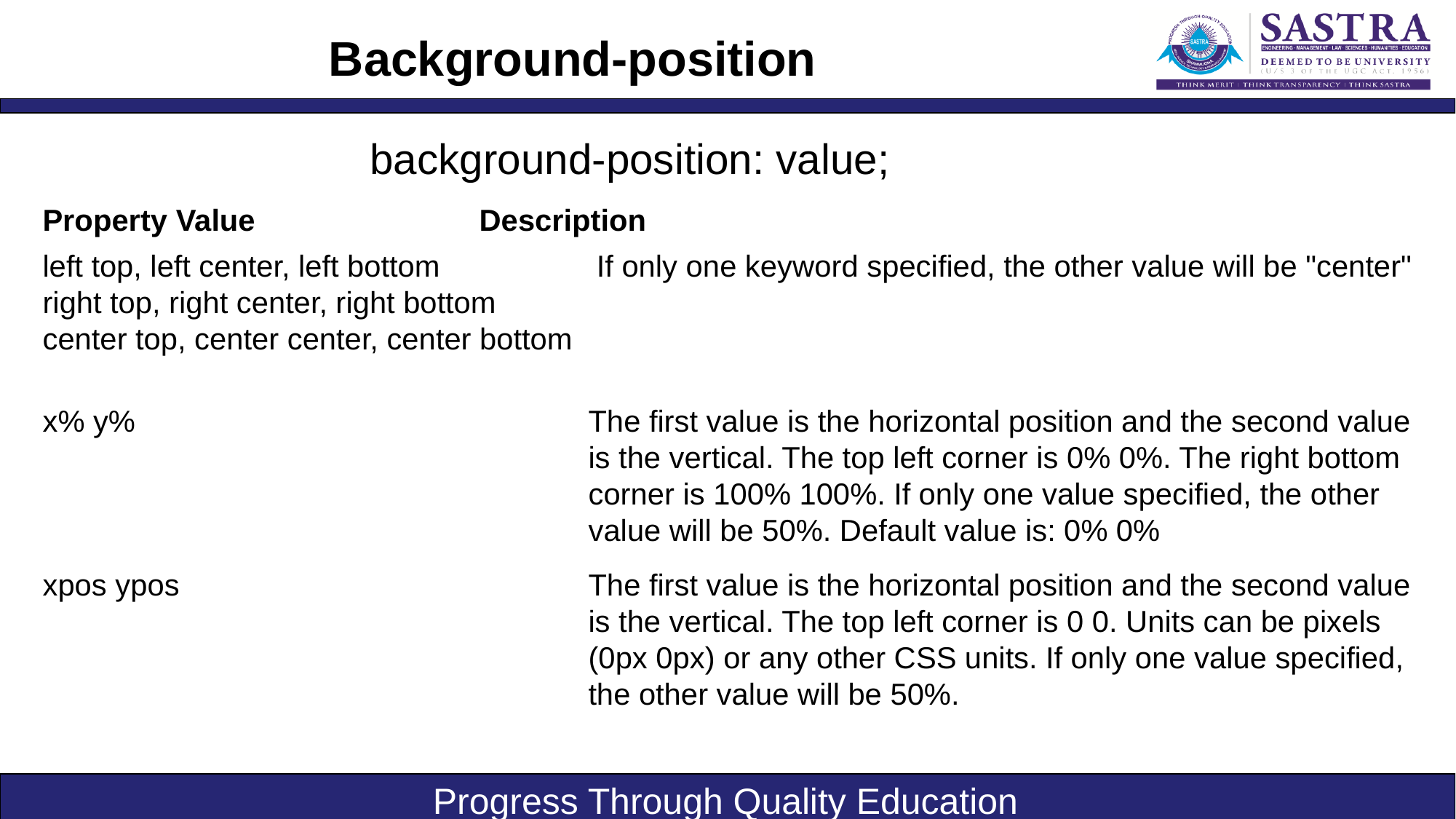

# Background-position
			background-position: value;
Property Value			Description
left top, left center, left bottom		 If only one keyword specified, the other value will be "center"
right top, right center, right bottom
center top, center center, center bottom

x% y% 					The first value is the horizontal position and the second value 					is the vertical. The top left corner is 0% 0%. The right bottom 					corner is 100% 100%. If only one value specified, the other 					value will be 50%. Default value is: 0% 0%
xpos ypos 				The first value is the horizontal position and the second value 					is the vertical. The top left corner is 0 0. Units can be pixels 					(0px 0px) or any other CSS units. If only one value specified, 					the other value will be 50%.